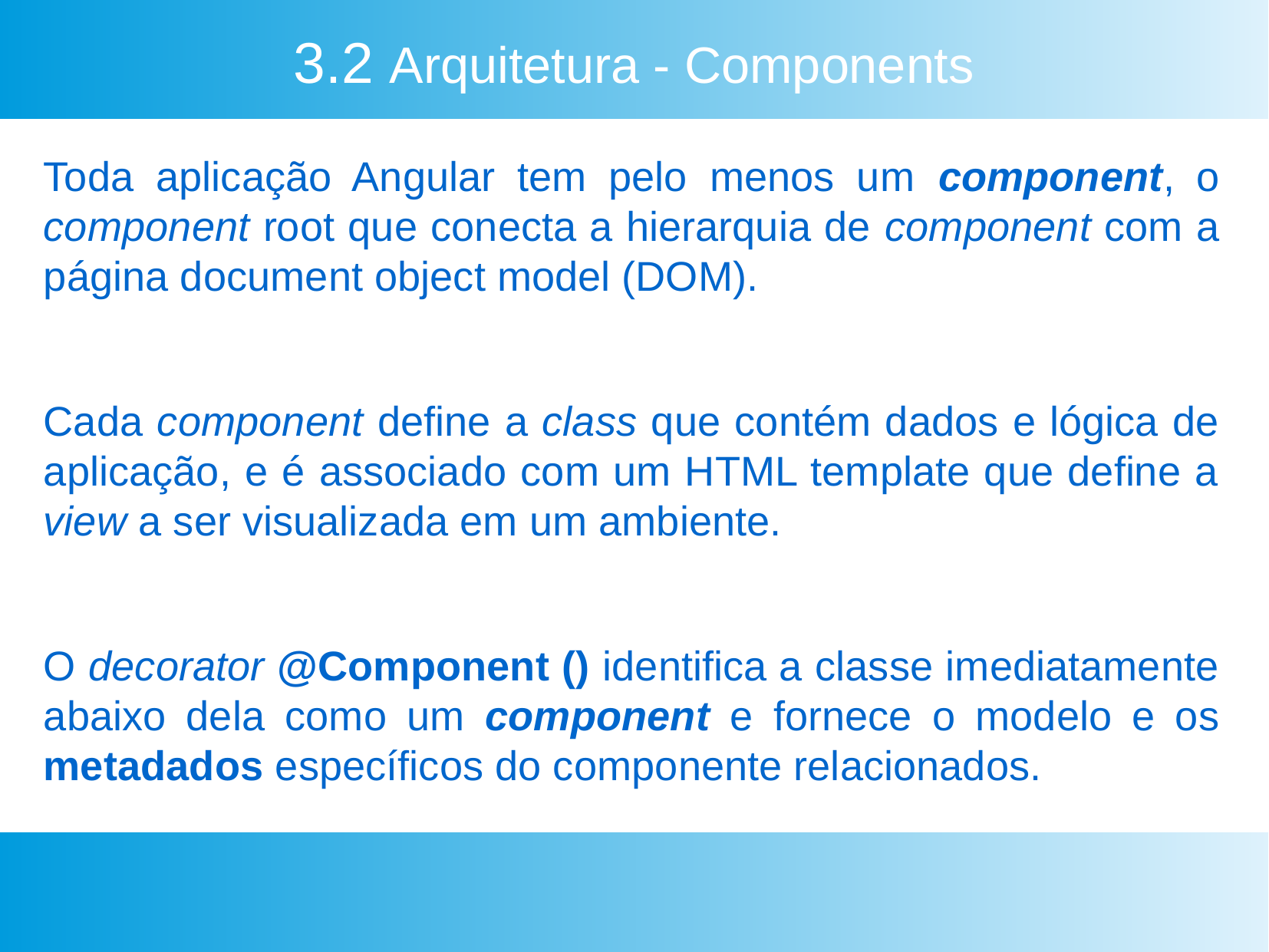

3.2 Arquitetura - Components
Toda aplicação Angular tem pelo menos um component, o component root que conecta a hierarquia de component com a página document object model (DOM).

Cada component define a class que contém dados e lógica de aplicação, e é associado com um HTML template que define a view a ser visualizada em um ambiente.

O decorator @Component () identifica a classe imediatamente abaixo dela como um component e fornece o modelo e os metadados específicos do componente relacionados.